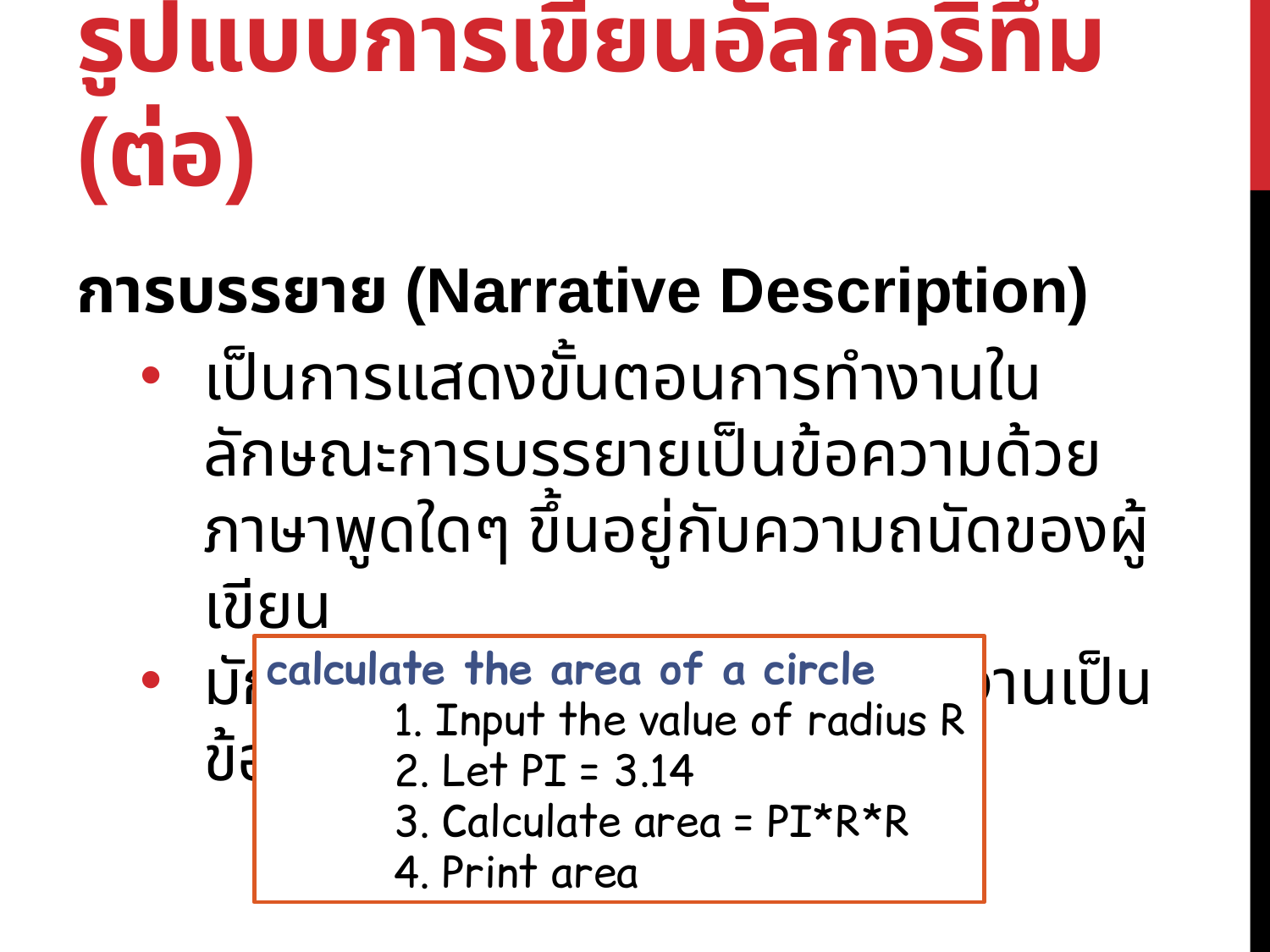

# รูปแบบการเขียนอัลกอริทึม (ต่อ)
การบรรยาย (Narrative Description)
เป็นการแสดงขั้นตอนการทำงานในลักษณะการบรรยายเป็นข้อความด้วยภาษาพูดใดๆ ขึ้นอยู่กับความถนัดของผู้เขียน
มักเขียนบรรยายขั้นตอนการทำงานเป็นข้อๆ
calculate the area of a circle
	1. Input the value of radius R
	2. Let PI = 3.14
	3. Calculate area = PI*R*R
	4. Print area